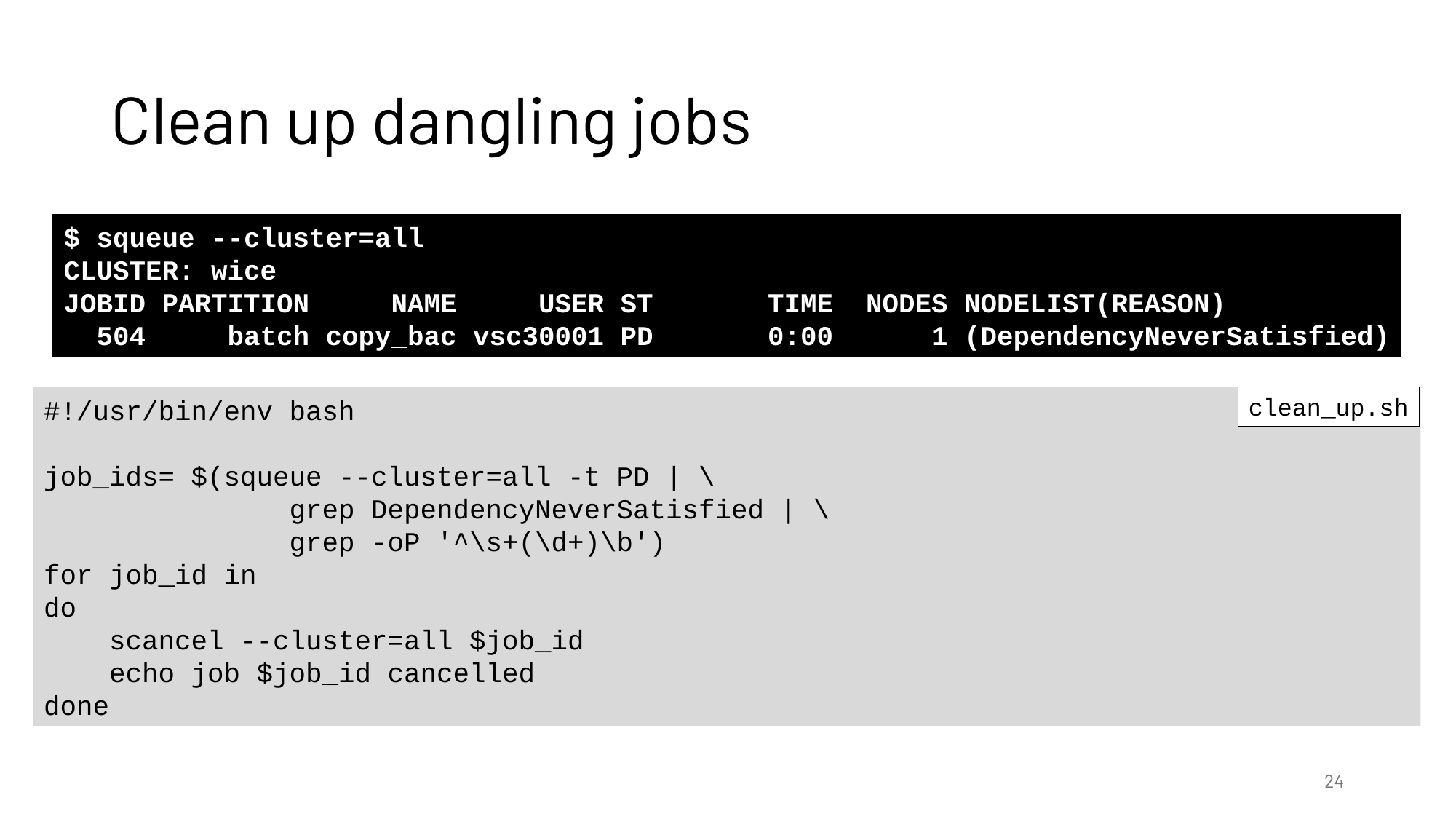

# Clean up dangling jobs
$ squeue --cluster=all
CLUSTER: wice
JOBID PARTITION     NAME     USER ST       TIME  NODES NODELIST(REASON)
  504     batch copy_bac vsc30001 PD       0:00      1 (DependencyNeverSatisfied)
clean_up.sh
#!/usr/bin/env bash

job_ids= $(squeue --cluster=all -t PD | \
               grep DependencyNeverSatisfied | \
               grep -oP '^\s+(\d+)\b')
for job_id in
do
    scancel --cluster=all $job_id
    echo job $job_id cancelled
done
24